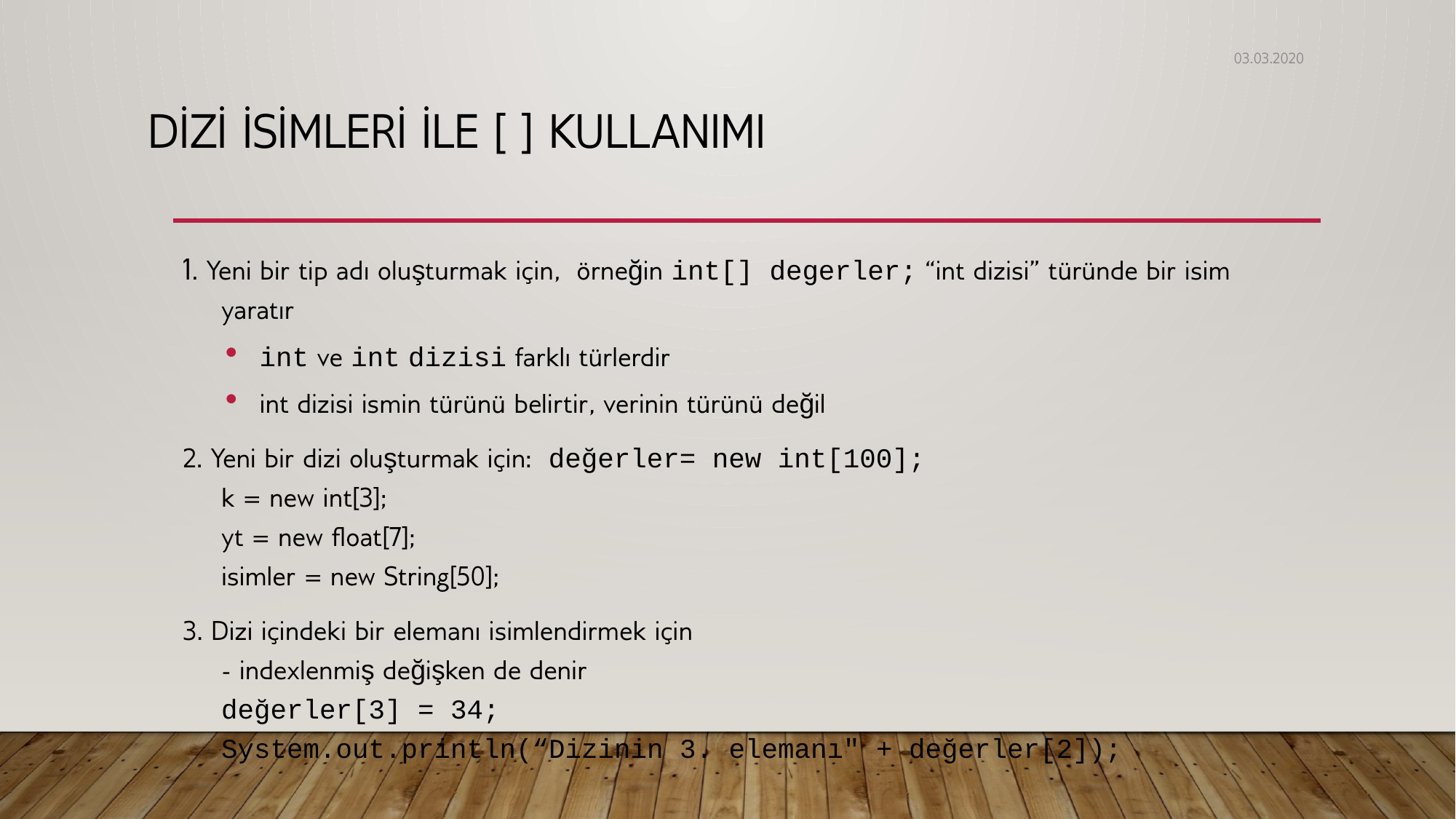

03.03.2020
# Dizi isimleri ile [ ] kullanımı
1. Yeni bir tip adı oluşturmak için,  örneğin int[] degerler; “int dizisi” türünde bir isim yaratır
int ve int dizisi farklı türlerdir
int dizisi ismin türünü belirtir, verinin türünü değil
2. Yeni bir dizi oluşturmak için:  değerler= new int[100];
k = new int[3];
yt = new float[7];
isimler = new String[50];
3. Dizi içindeki bir elemanı isimlendirmek için
- indexlenmiş değişken de denir
değerler[3] = 34;
System.out.println(“Dizinin 3. elemanı" + değerler[2]);